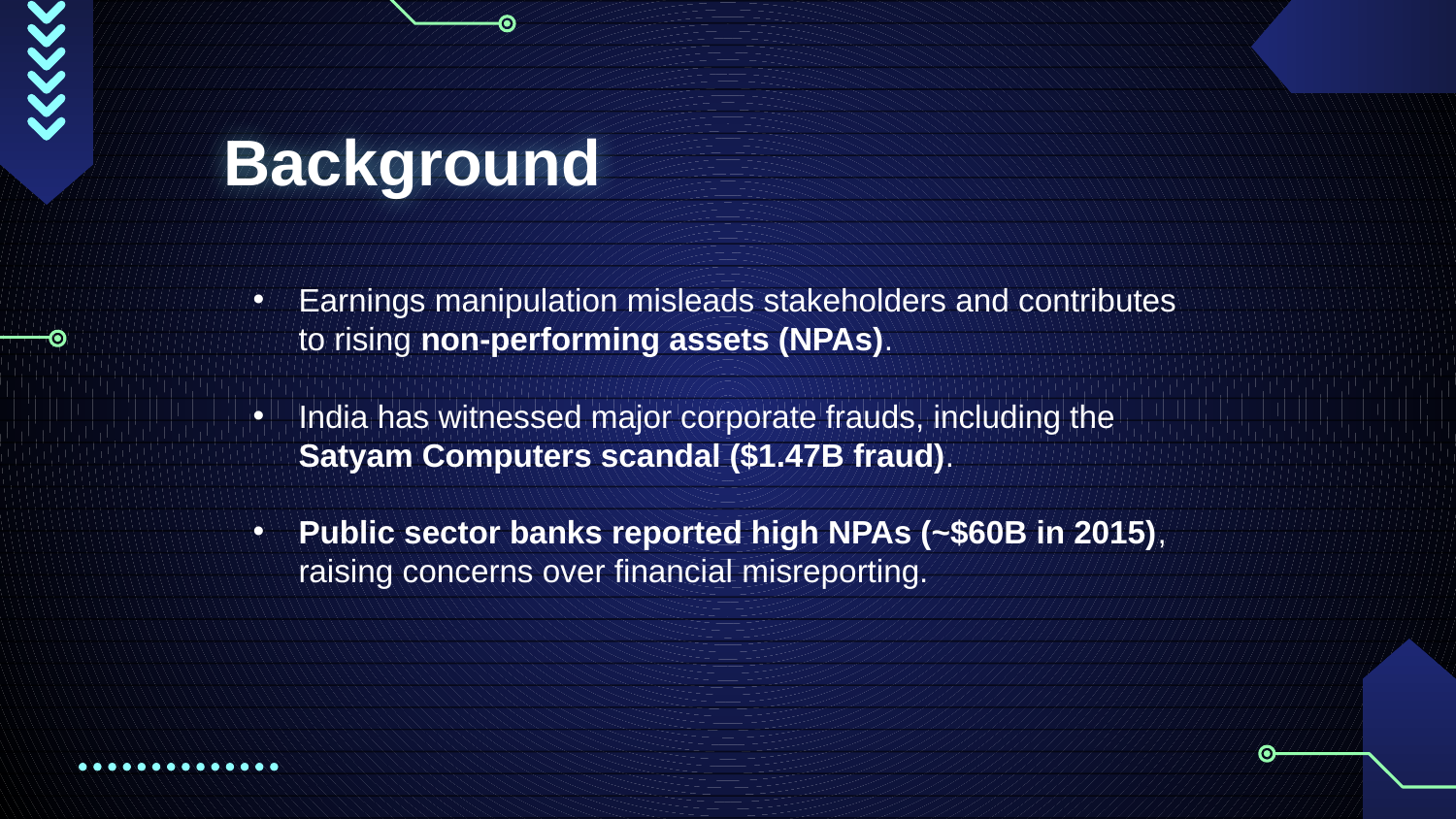

# Background
Earnings manipulation misleads stakeholders and contributes to rising non-performing assets (NPAs).

India has witnessed major corporate frauds, including the Satyam Computers scandal ($1.47B fraud).

Public sector banks reported high NPAs (~$60B in 2015), raising concerns over financial misreporting.